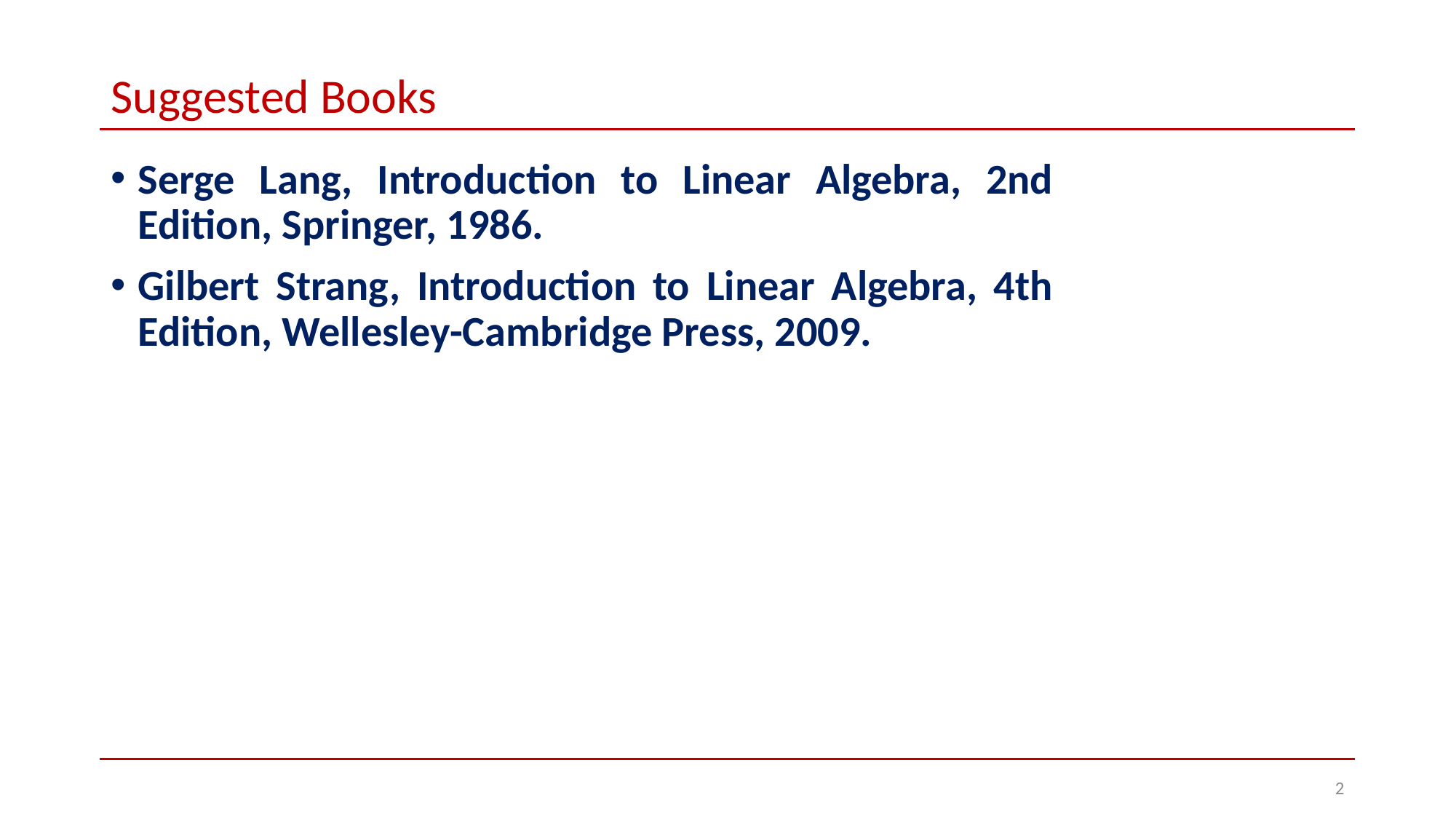

# Suggested Books
Serge Lang, Introduction to Linear Algebra, 2nd Edition, Springer, 1986.
Gilbert Strang, Introduction to Linear Algebra, 4th Edition, Wellesley-Cambridge Press, 2009.
2